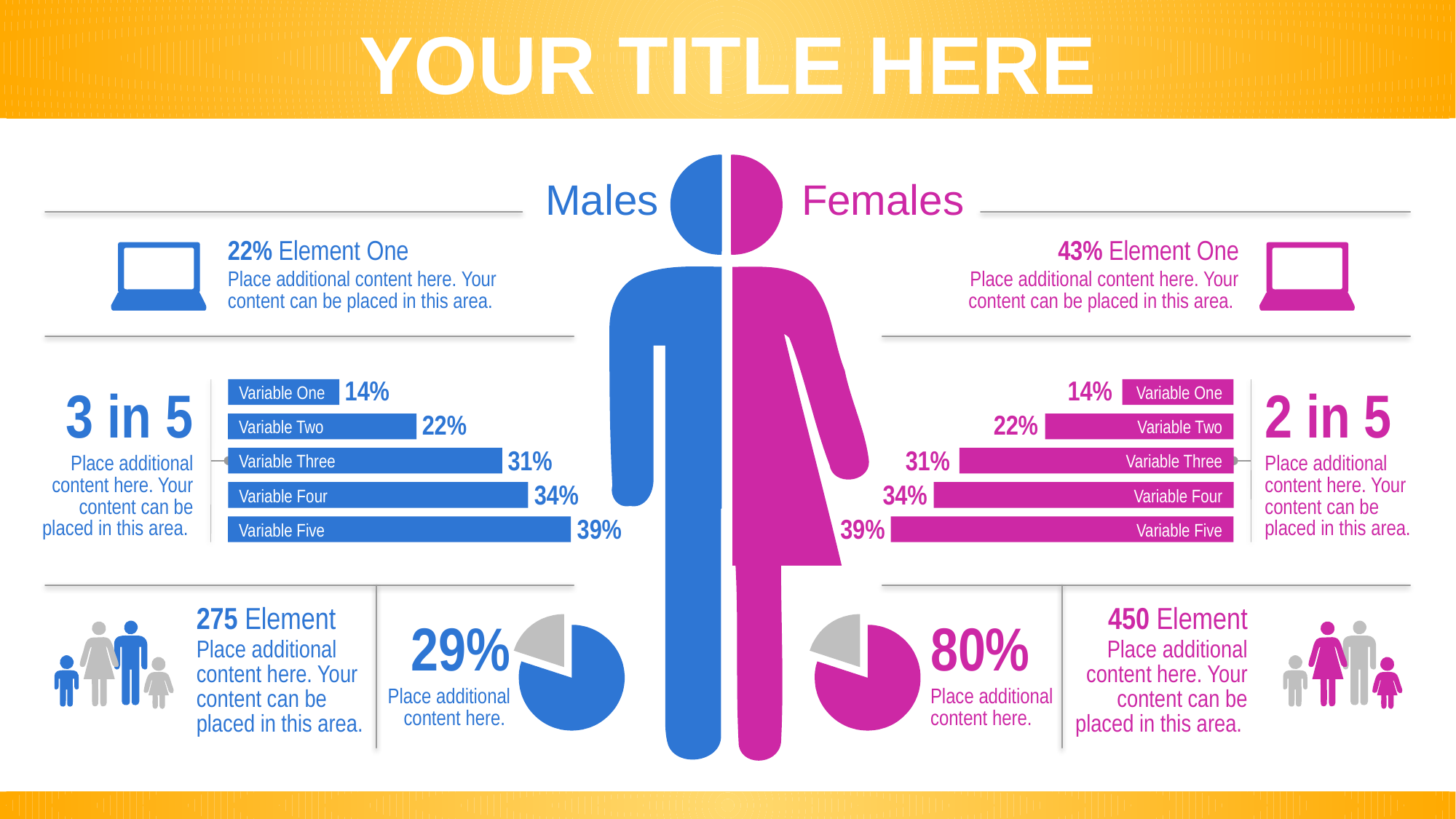

YOUR TITLE HERE
# Sample 4

Males
22% Element One
Place additional content here. Your content can be placed in this area.

14%
Variable One
3 in 5
Place additional content here. Your content can be placed in this area.
22%
Variable Two
31%
Variable Three
34%
Variable Four
39%
Variable Five
275 Element
Place additional content here. Your content can be placed in this area.

29%
Place additional content here.

Females
43% Element One
Place additional content here. Your content can be placed in this area.

14%
Variable One
2 in 5
Place additional content here. Your content can be placed in this area.
22%
Variable Two
31%
Variable Three
34%
Variable Four
39%
Variable Five
450 Element
Place additional content here. Your content can be placed in this area.

80%
Place additional content here.